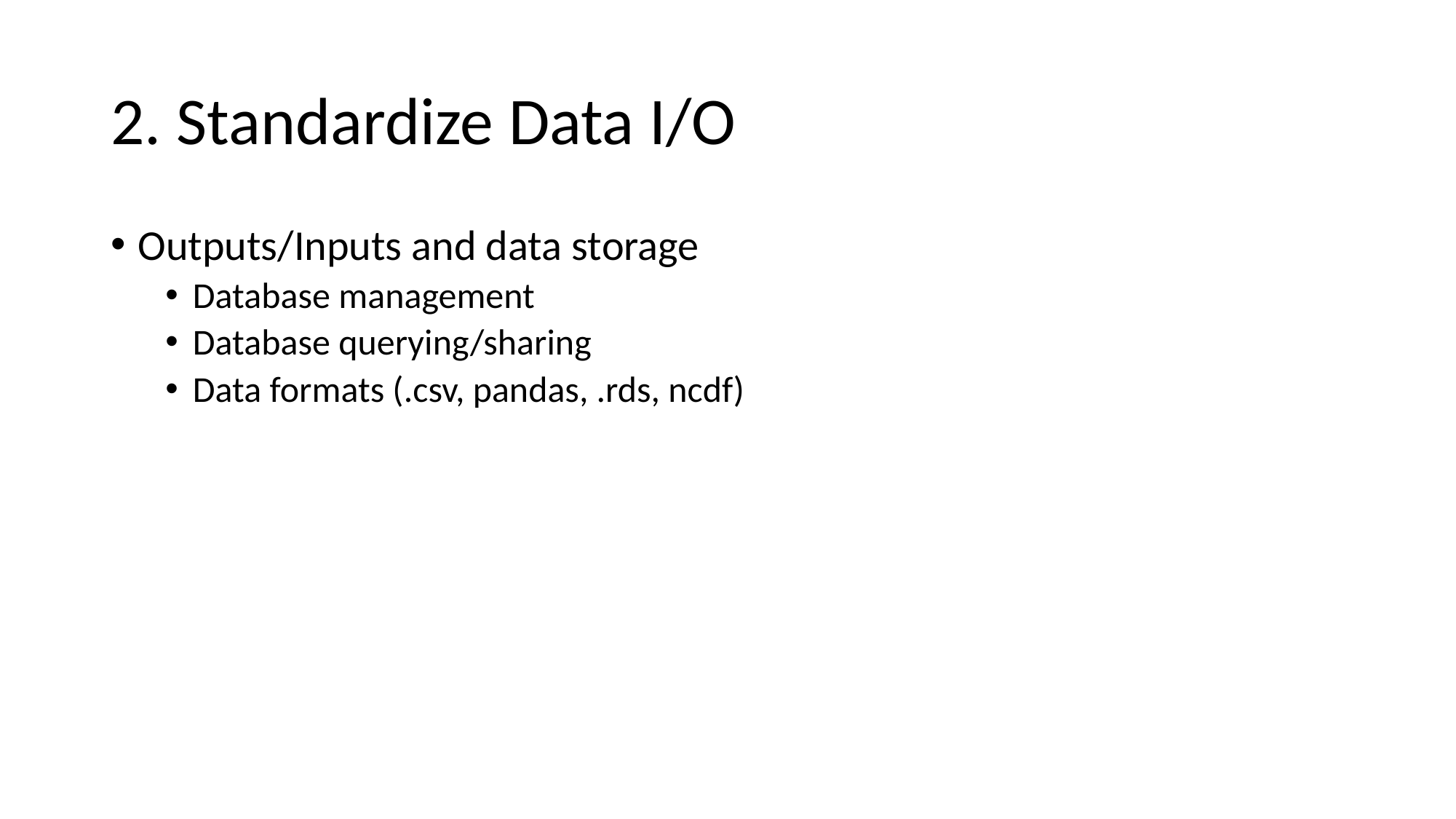

# 2. Standardize Data I/O
Outputs/Inputs and data storage
Database management
Database querying/sharing
Data formats (.csv, pandas, .rds, ncdf)